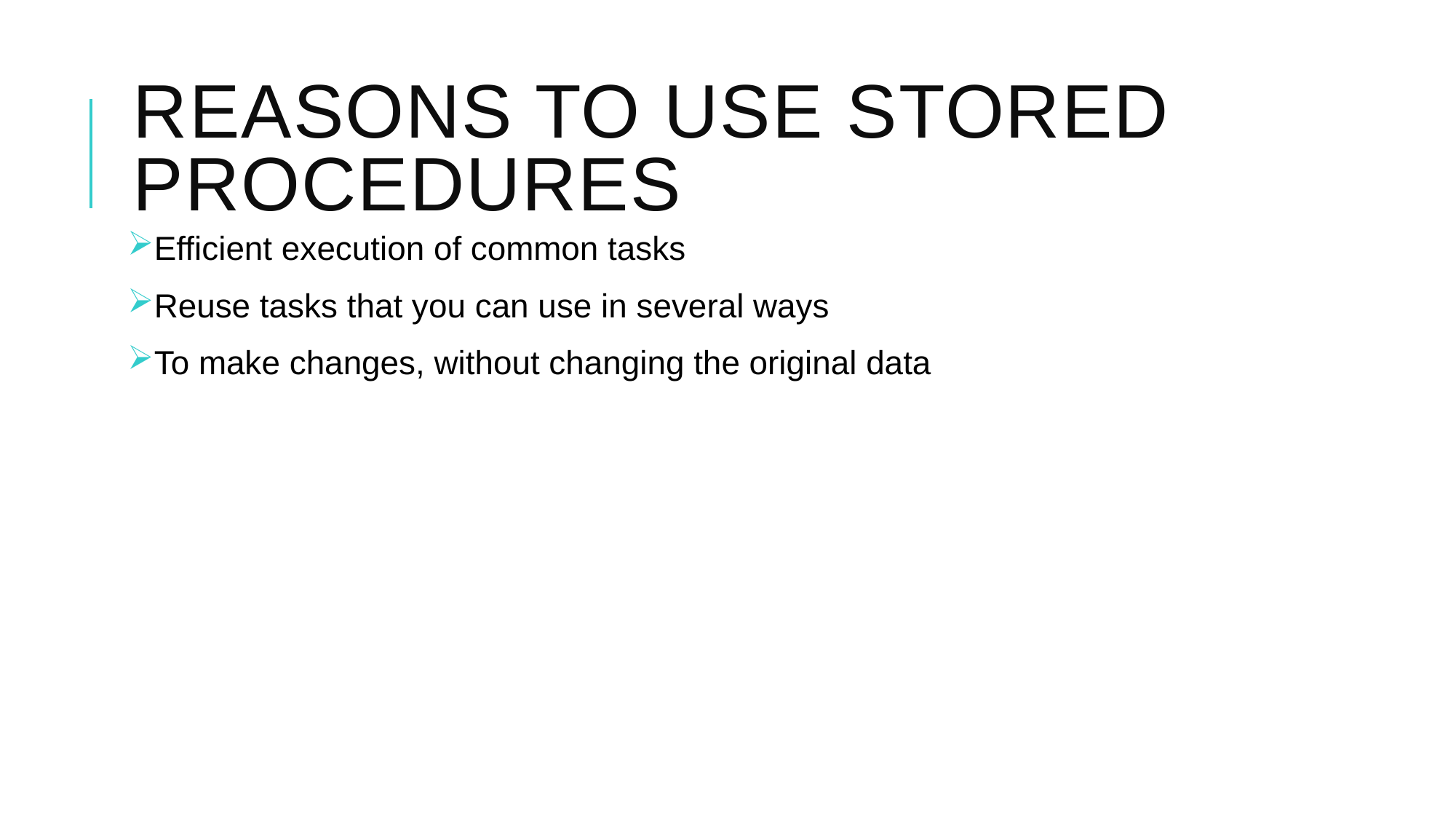

# Reasons to use stored procedures
Efficient execution of common tasks
Reuse tasks that you can use in several ways
To make changes, without changing the original data